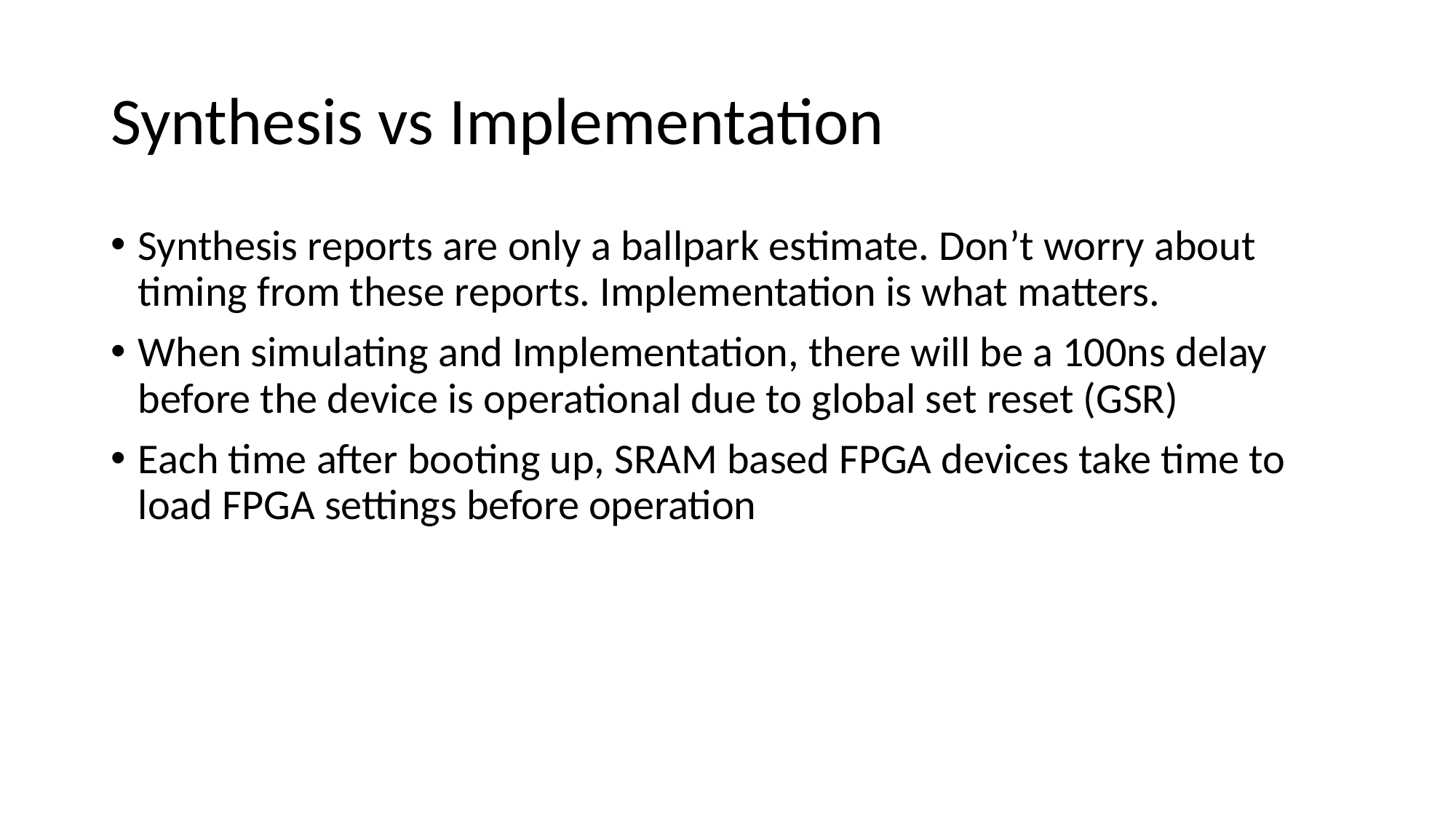

# Synthesis vs Implementation
Synthesis reports are only a ballpark estimate. Don’t worry about timing from these reports. Implementation is what matters.
When simulating and Implementation, there will be a 100ns delay before the device is operational due to global set reset (GSR)
Each time after booting up, SRAM based FPGA devices take time to load FPGA settings before operation